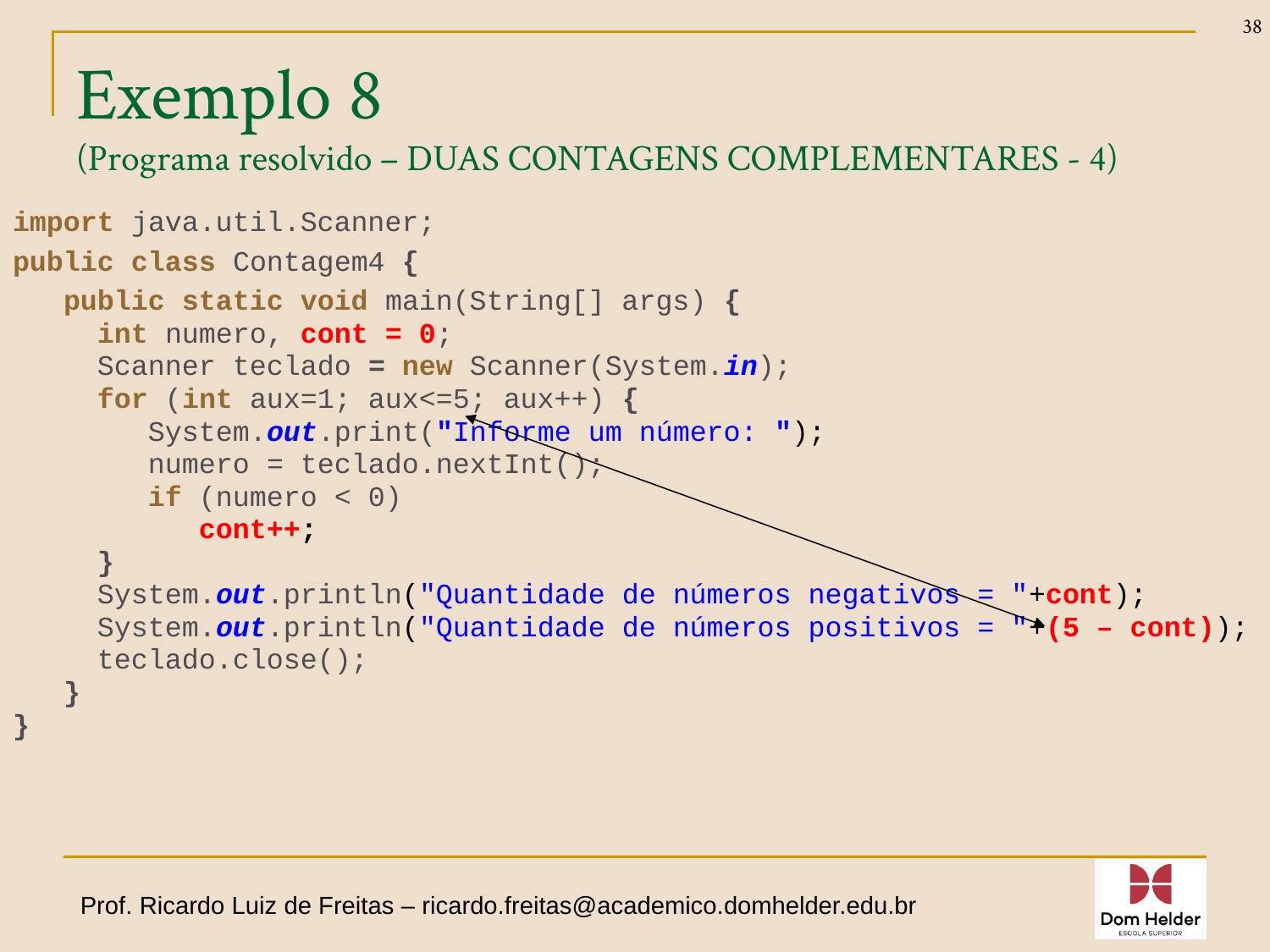

38
# Exemplo 8 (Programa resolvido – DUAS CONTAGENS COMPLEMENTARES - 4)
import java.util.Scanner;
public class Contagem4 {
   public static void main(String[] args) {
     int numero, cont = 0;
     Scanner teclado = new Scanner(System.in);
     for (int aux=1; aux<=5; aux++) {
        System.out.print("Informe um número: ");
        numero = teclado.nextInt();
        if (numero < 0)
           cont++;
     }
     System.out.println("Quantidade de números negativos = "+cont);
     System.out.println("Quantidade de números positivos = "+(5 – cont));
     teclado.close();
   }
}